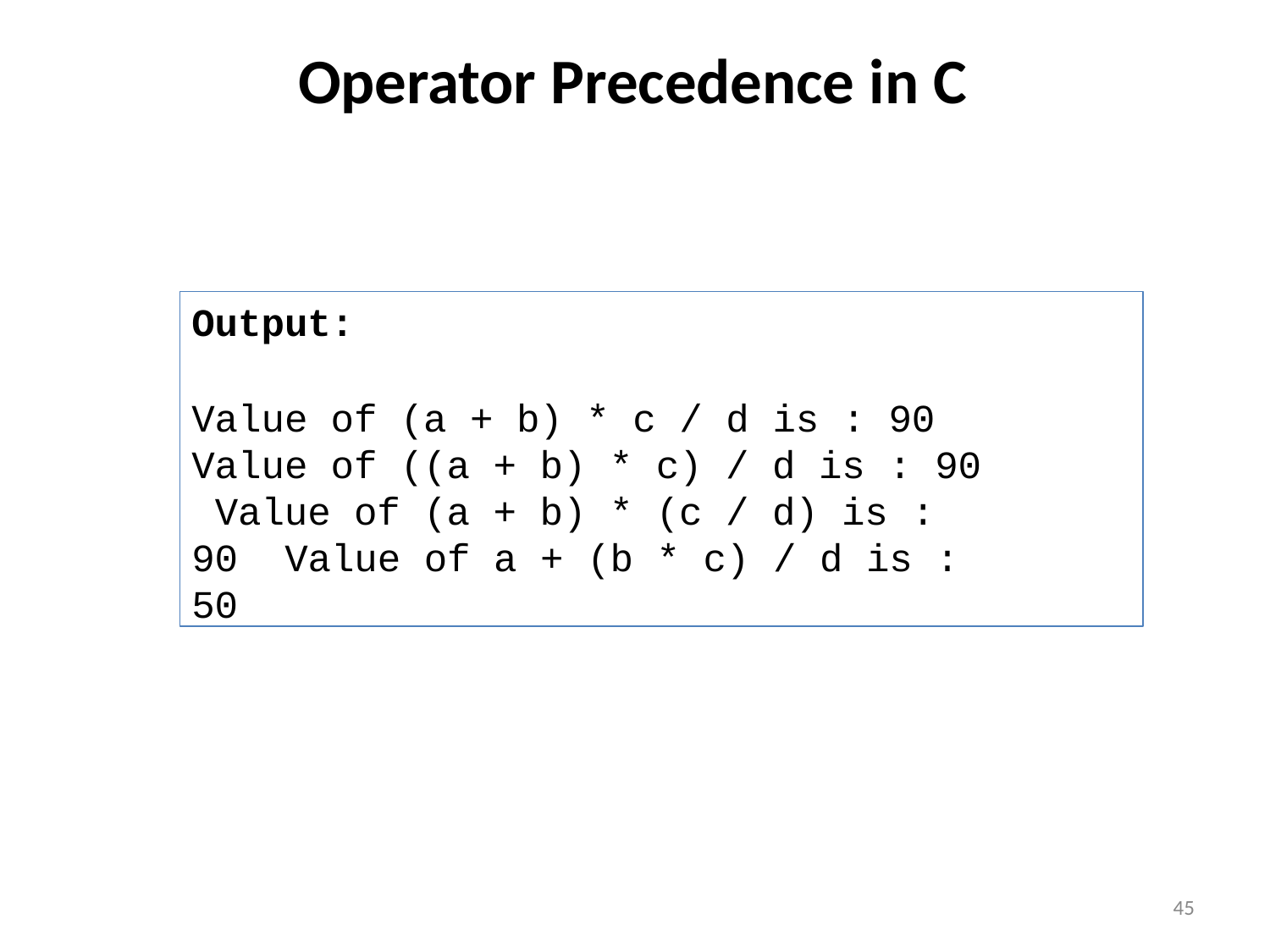

# Operator Precedence in C
Output:

Value of (a + b) * c / d is : 90  Value of ((a + b) * c) / d is : 90  Value of (a + b) * (c / d) is : 90  Value of a + (b * c) / d is : 50
45